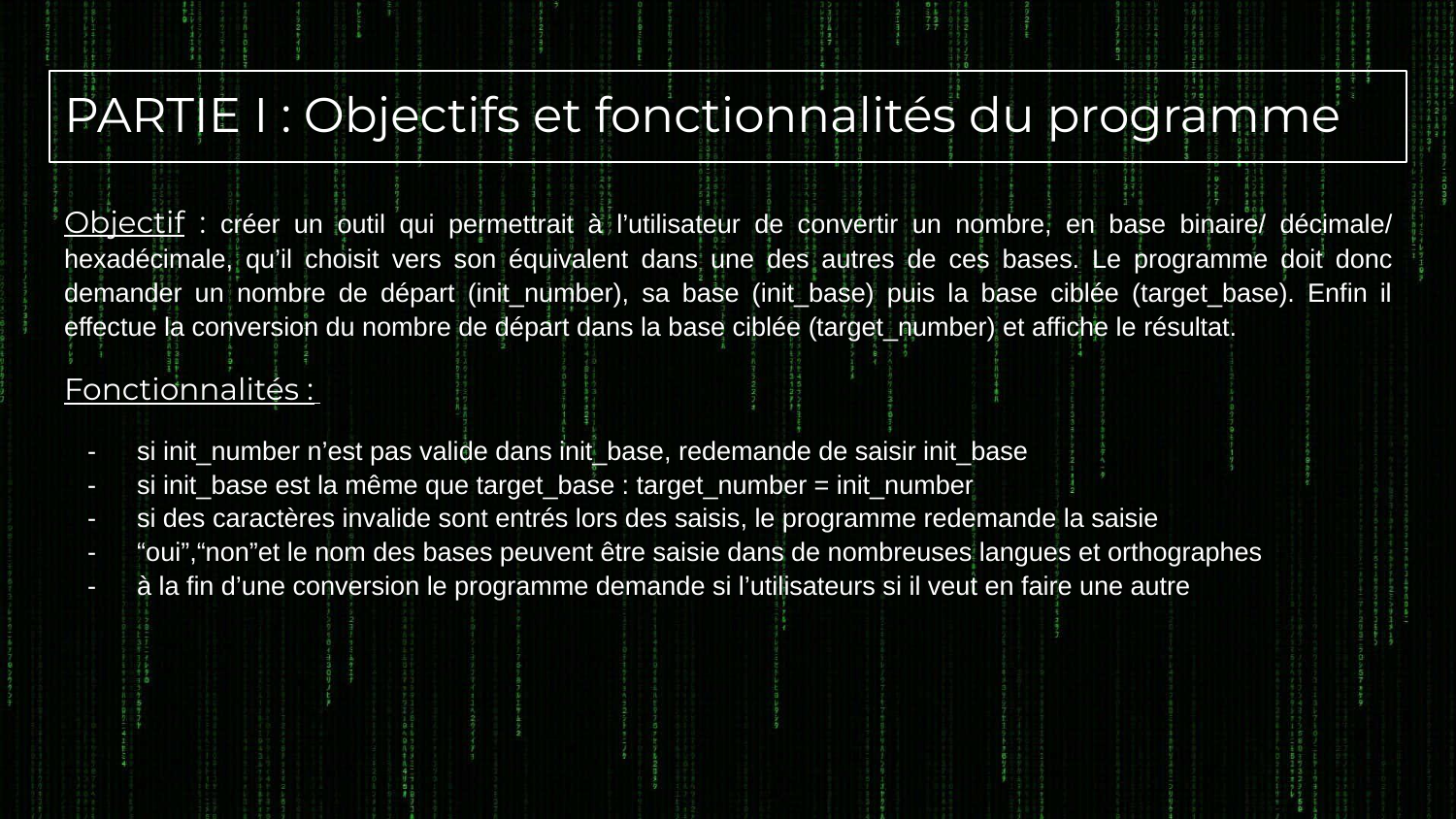

# PARTIE I : Objectifs et fonctionnalités du programme
Objectif : créer un outil qui permettrait à l’utilisateur de convertir un nombre, en base binaire/ décimale/ hexadécimale, qu’il choisit vers son équivalent dans une des autres de ces bases. Le programme doit donc demander un nombre de départ (init_number), sa base (init_base) puis la base ciblée (target_base). Enfin il effectue la conversion du nombre de départ dans la base ciblée (target_number) et affiche le résultat.
Fonctionnalités :
si init_number n’est pas valide dans init_base, redemande de saisir init_base
si init_base est la même que target_base : target_number = init_number
si des caractères invalide sont entrés lors des saisis, le programme redemande la saisie
“oui”,“non”et le nom des bases peuvent être saisie dans de nombreuses langues et orthographes
à la fin d’une conversion le programme demande si l’utilisateurs si il veut en faire une autre